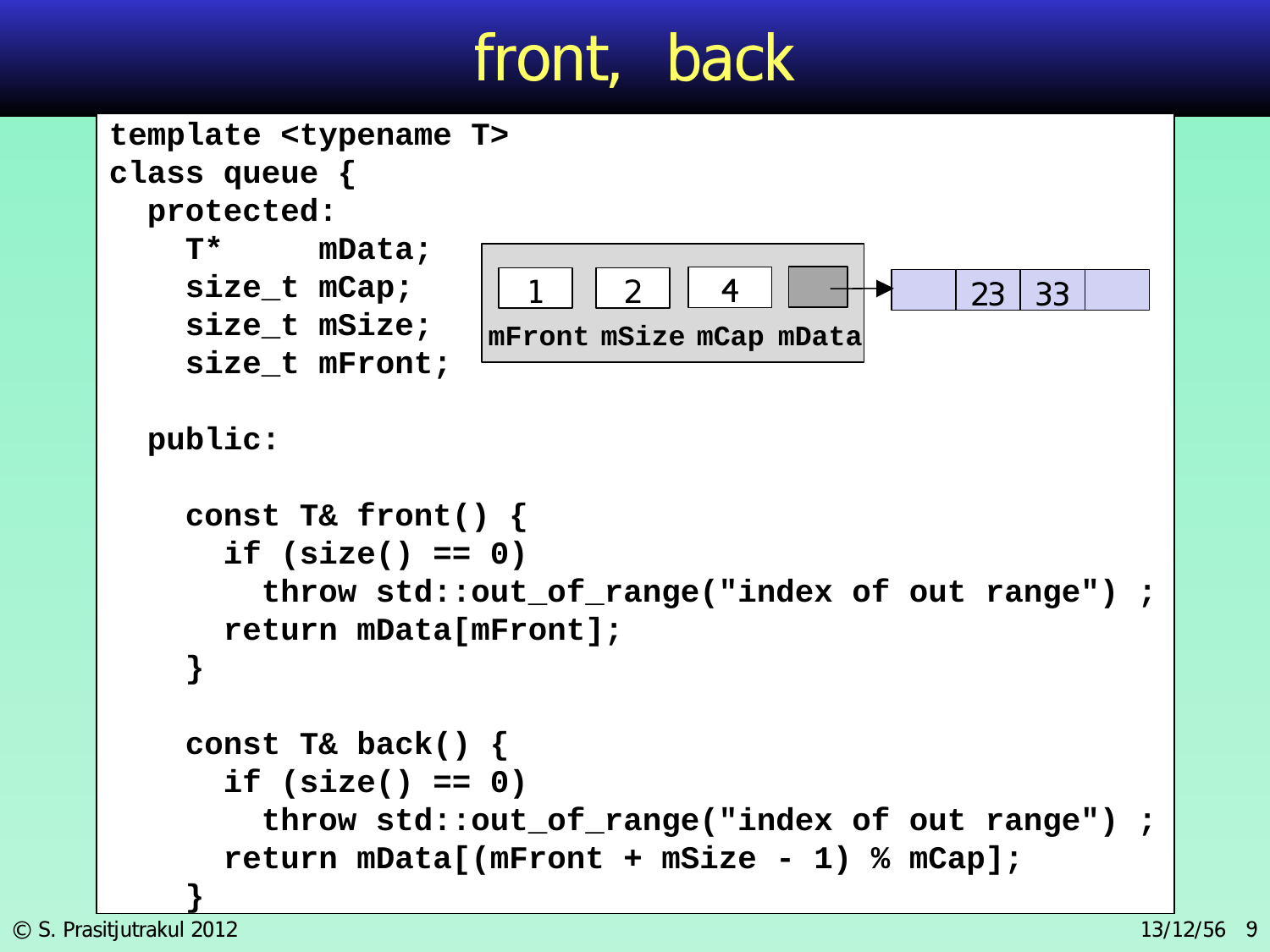

# front,  back
template <typename T>
class queue {
  protected:
    T*     mData;
    size_t mCap;
    size_t mSize;
    size_t mFront;

  public:

    const T& front() {
      if (size() == 0)
        throw std::out_of_range("index of out range") ;
      return mData[mFront];
    }

    const T& back() {
      if (size() == 0)
        throw std::out_of_range("index of out range") ;
      return mData[(mFront + mSize - 1) % mCap];
    }

4
1
2

23
33

mFront
mSize
mCap
mData